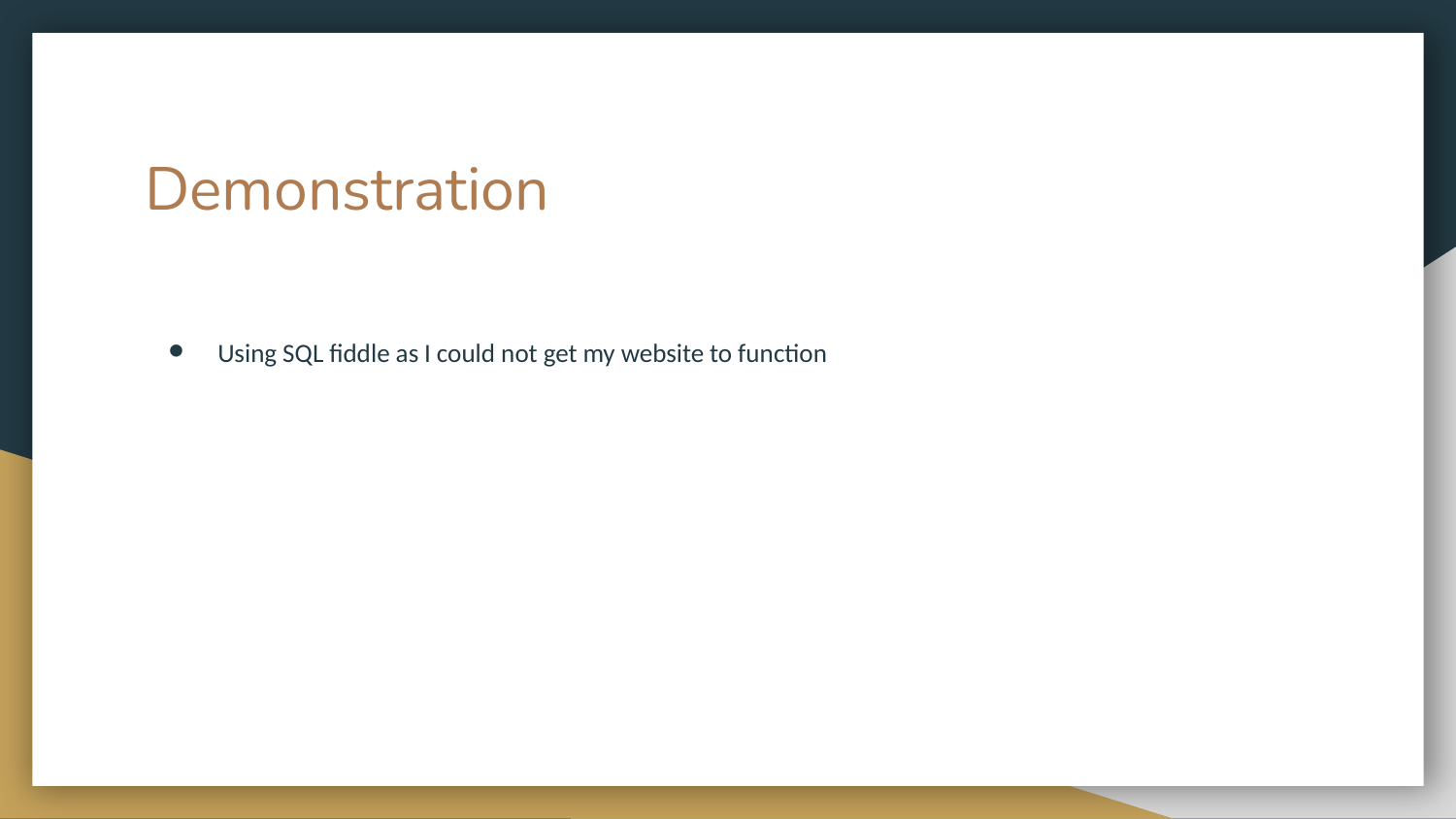

# Demonstration
Using SQL fiddle as I could not get my website to function